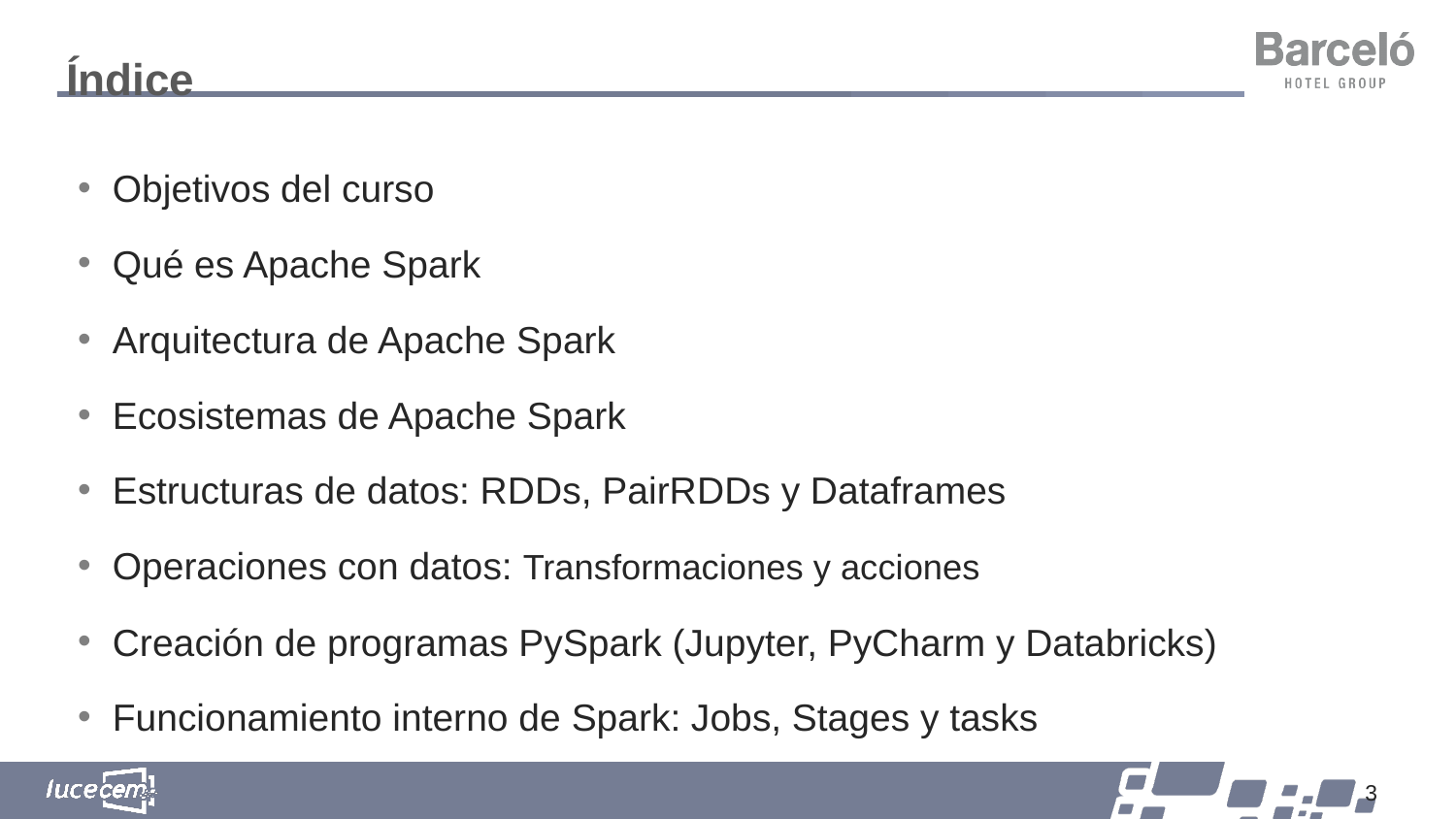

# Índice
Objetivos del curso
Qué es Apache Spark
Arquitectura de Apache Spark
Ecosistemas de Apache Spark
Estructuras de datos: RDDs, PairRDDs y Dataframes
Operaciones con datos: Transformaciones y acciones
Creación de programas PySpark (Jupyter, PyCharm y Databricks)
Funcionamiento interno de Spark: Jobs, Stages y tasks